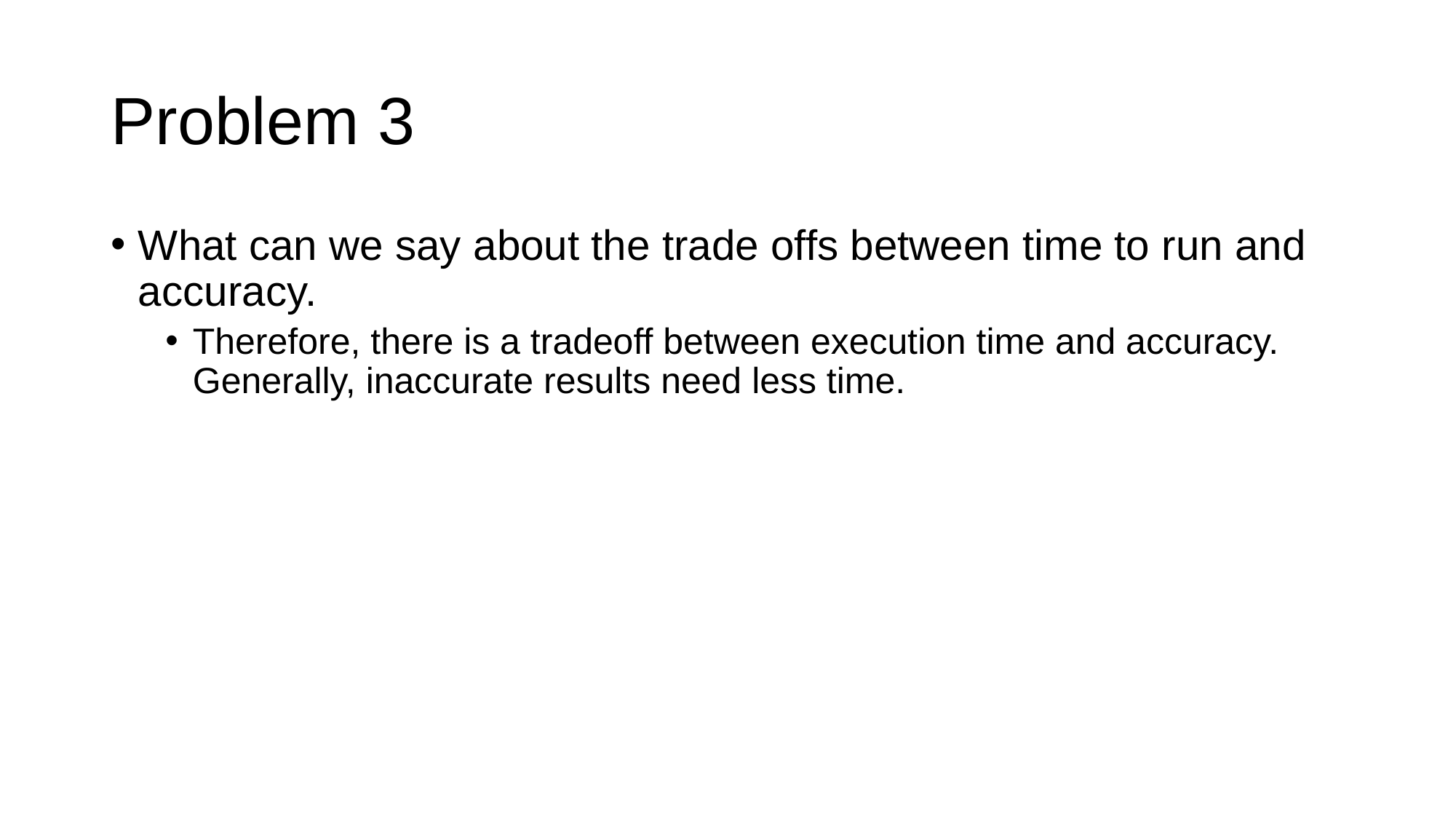

# Problem 3
What can we say about the trade offs between time to run and accuracy.
Therefore, there is a tradeoff between execution time and accuracy. Generally, inaccurate results need less time.